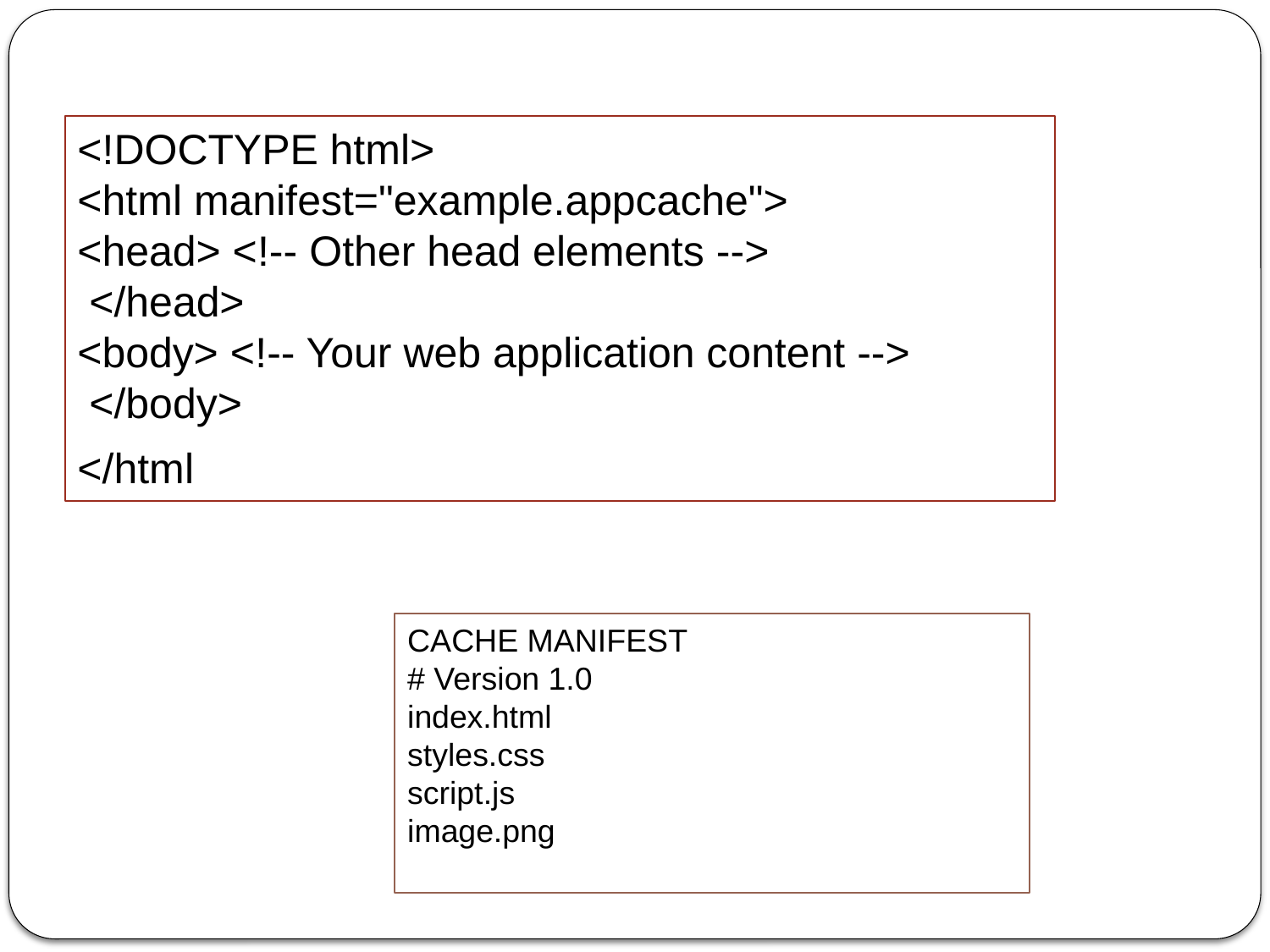

<!DOCTYPE html>
<html manifest="example.appcache">
<head> <!-- Other head elements -->
 </head>
<body> <!-- Your web application content -->
 </body>
</html </body> </html>
CACHE MANIFEST
# Version 1.0
index.html
styles.css
script.js
image.pngANIFEST # Version 1.0 index.html styles.css script.js image.png